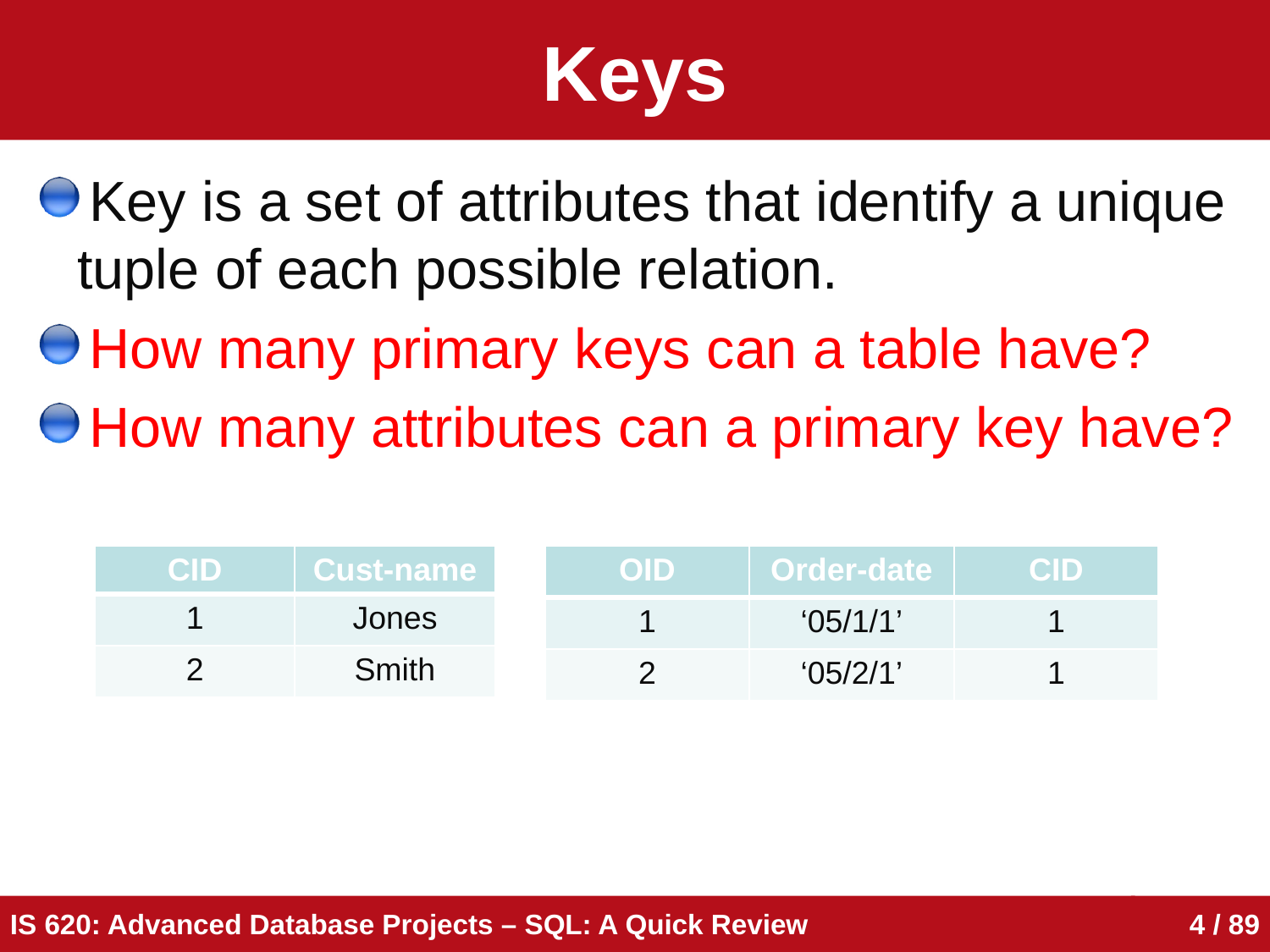

# Keys
Key is a set of attributes that identify a unique tuple of each possible relation.
How many primary keys can a table have?
How many attributes can a primary key have?

| CID | Cust-name |
| --- | --- |
| 1 | Jones |
| 2 | Smith |
| OID | Order-date | CID |
| --- | --- | --- |
| 1 | ‘05/1/1’ | 1 |
| 2 | ‘05/2/1’ | 1 |